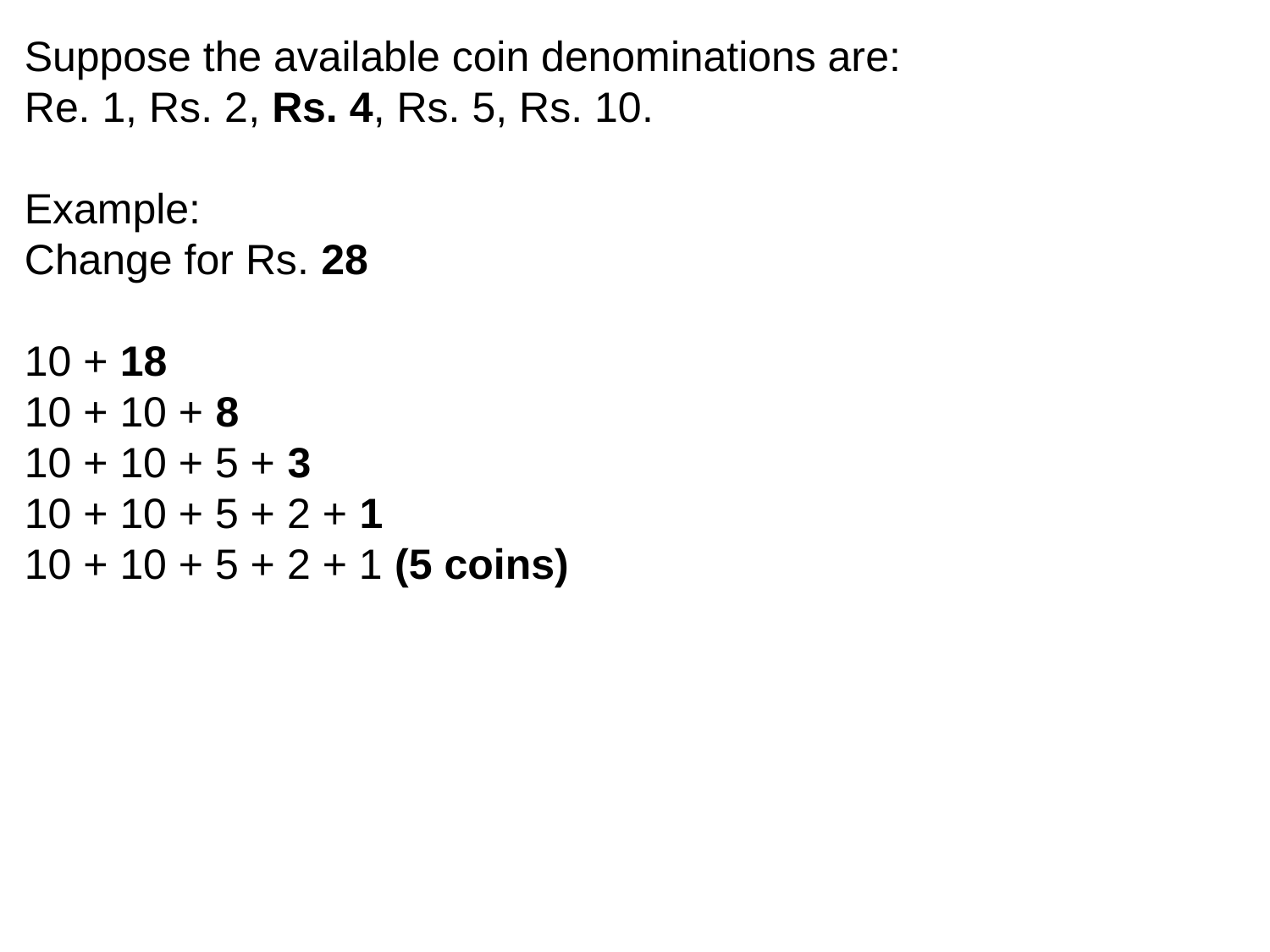

Suppose the available coin denominations are:
Re. 1, Rs. 2, Rs. 4, Rs. 5, Rs. 10.

Example:
Change for Rs. 28

10 + 18
10 + 10 + 8
10 + 10 + 5 + 3
10 + 10 + 5 + 2 + 1
10 + 10 + 5 + 2 + 1 (5 coins)